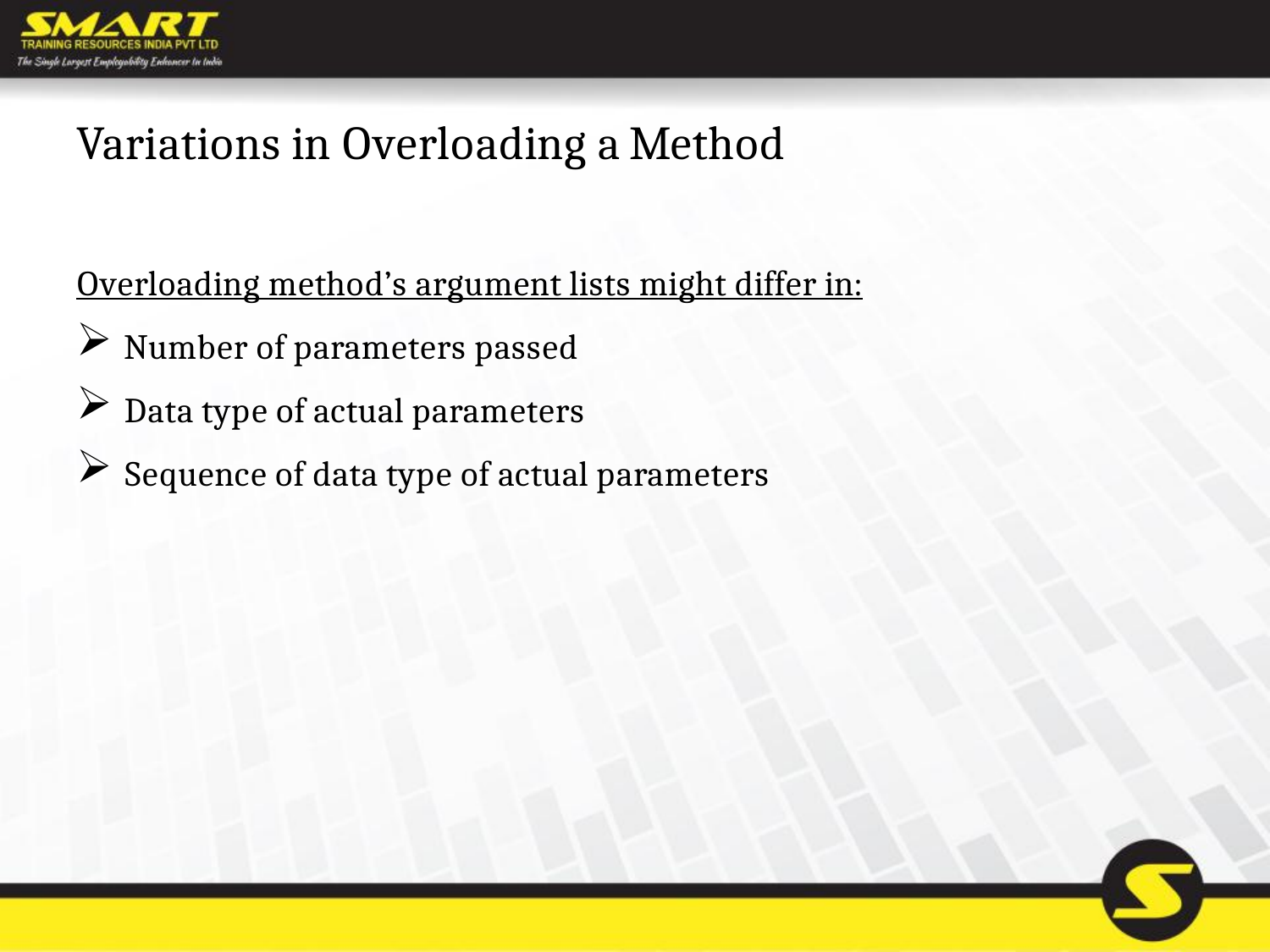

# Variations in Overloading a Method
Overloading method’s argument lists might differ in:
Number of parameters passed
Data type of actual parameters
Sequence of data type of actual parameters